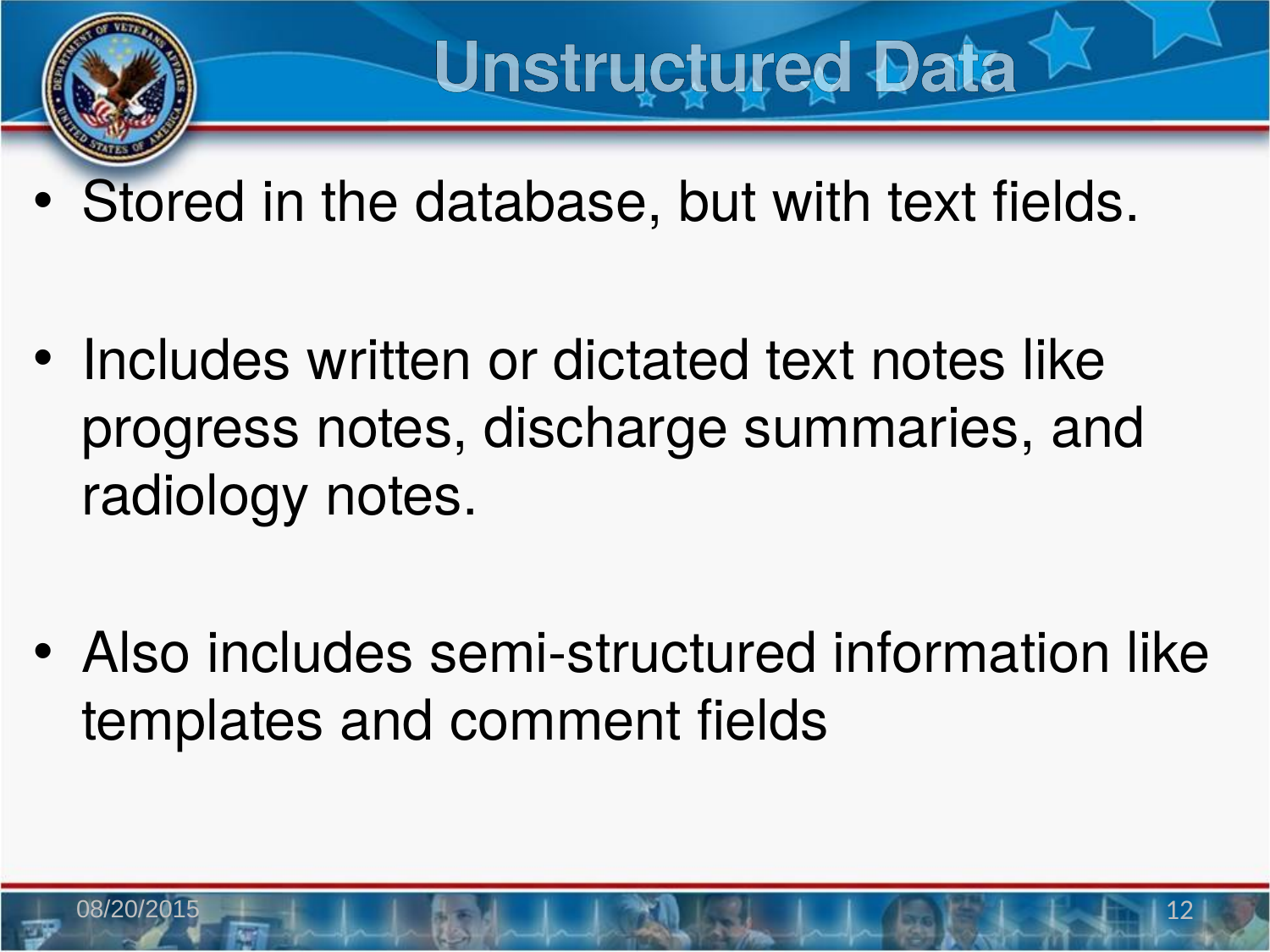

# Unstructured Data
Stored in the database, but with text fields.

Includes written or dictated text notes like progress notes, discharge summaries, and radiology notes.

Also includes semi-structured information like templates and comment fields

08/20/2015
12